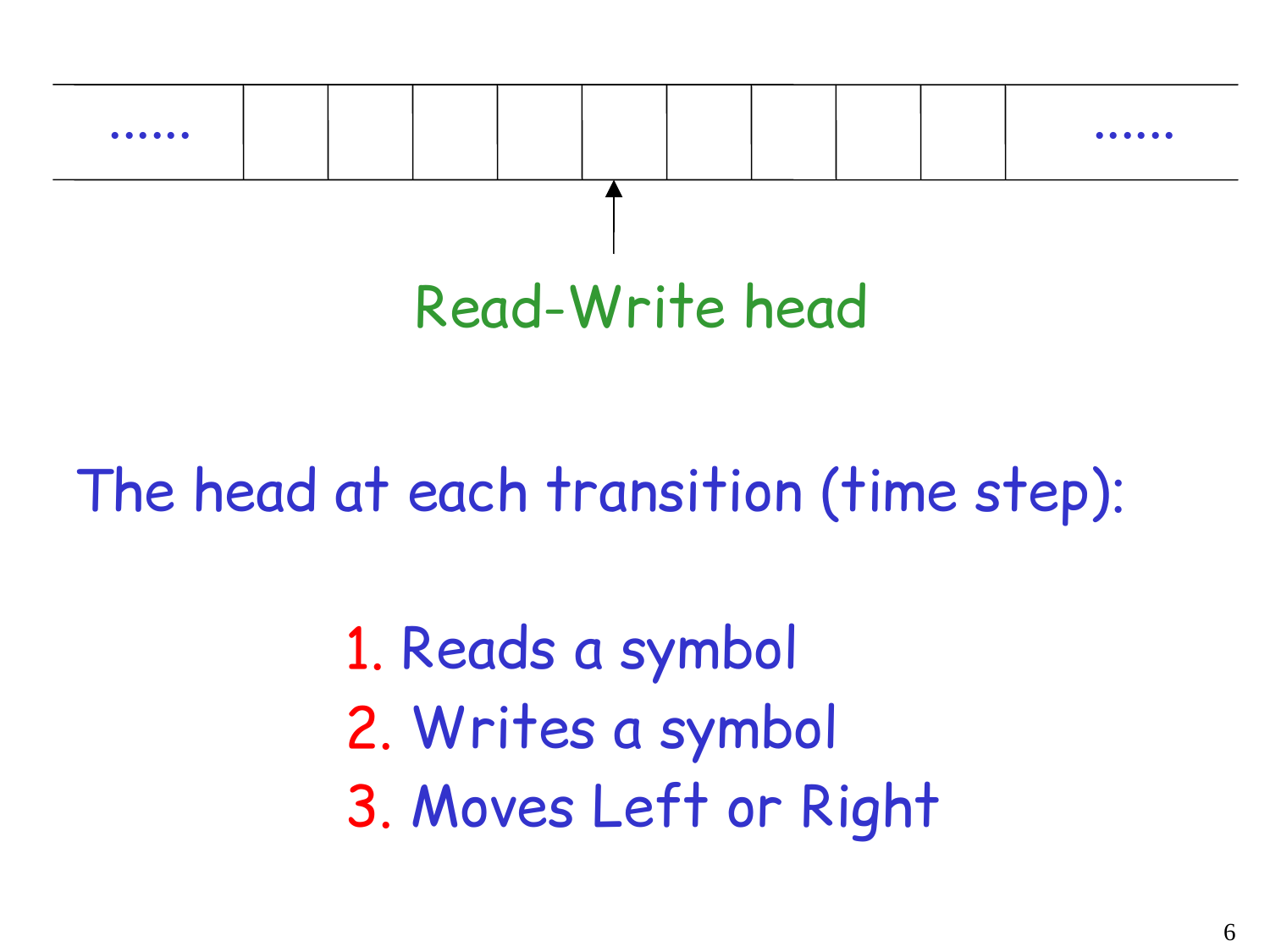

......
......

Read-Write head
The head at each transition (time step):

                1. Reads a symbol
                2. Writes a symbol
                3. Moves Left or Right
6